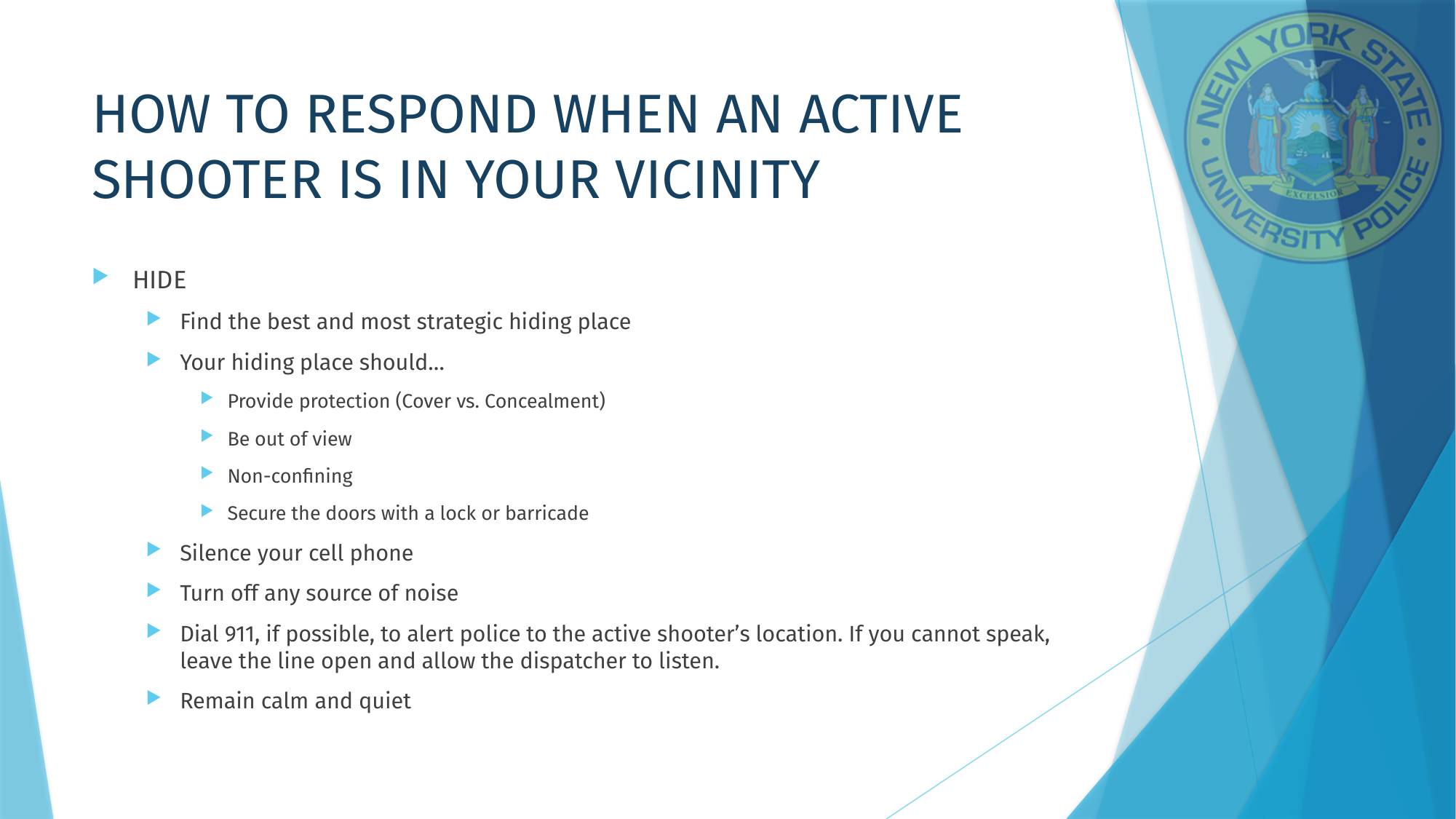

# HOW TO RESPOND WHEN AN ACTIVE SHOOTER IS IN YOUR VICINITY
HIDE
Find the best and most strategic hiding place
Your hiding place should…
Provide protection (Cover vs. Concealment)
Be out of view
Non-confining
Secure the doors with a lock or barricade
Silence your cell phone
Turn off any source of noise
Dial 911, if possible, to alert police to the active shooter’s location. If you cannot speak, leave the line open and allow the dispatcher to listen.
Remain calm and quiet